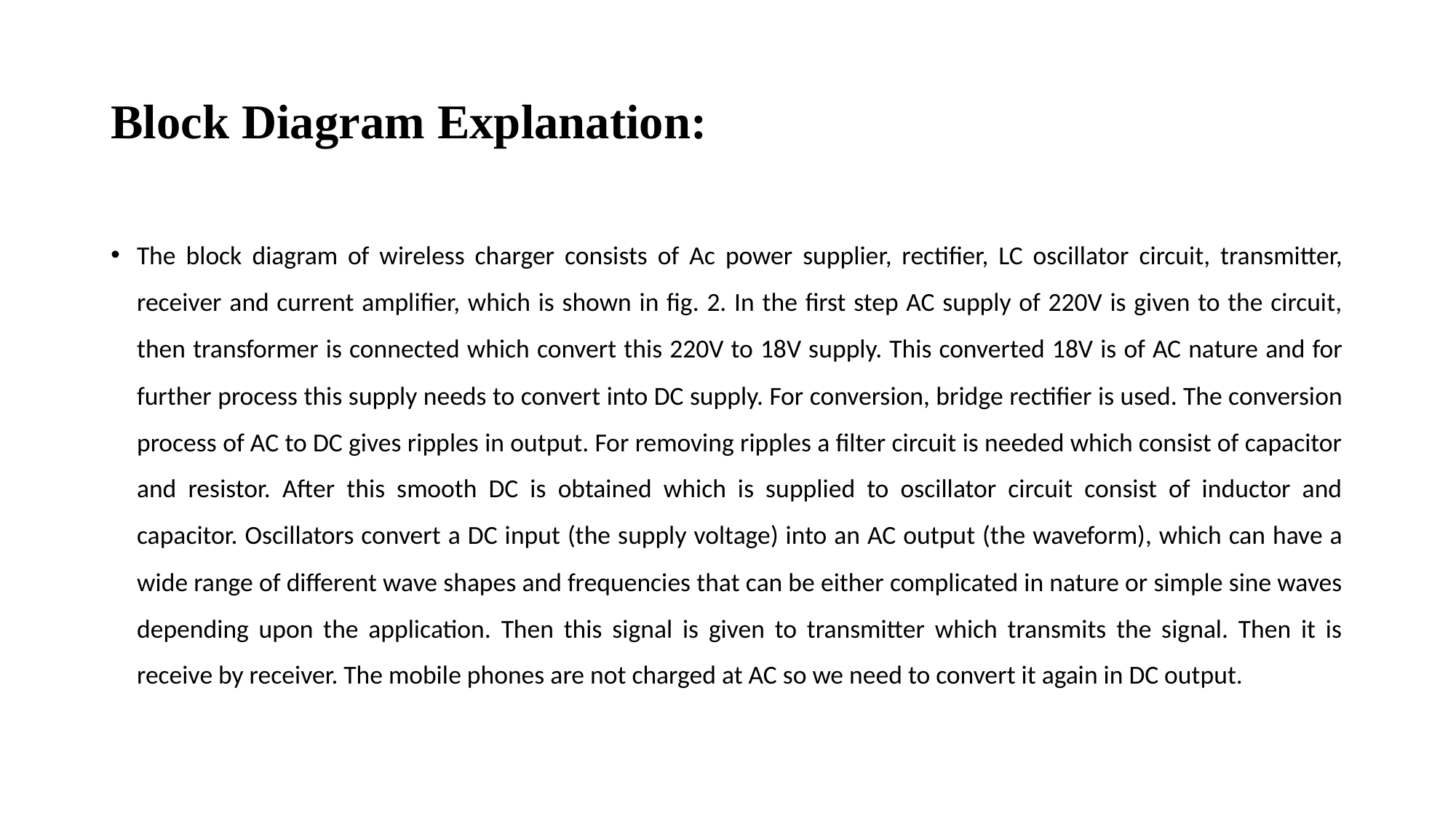

# Block Diagram Explanation:
The block diagram of wireless charger consists of Ac power supplier, rectifier, LC oscillator circuit, transmitter, receiver and current amplifier, which is shown in fig. 2. In the first step AC supply of 220V is given to the circuit, then transformer is connected which convert this 220V to 18V supply. This converted 18V is of AC nature and for further process this supply needs to convert into DC supply. For conversion, bridge rectifier is used. The conversion process of AC to DC gives ripples in output. For removing ripples a filter circuit is needed which consist of capacitor and resistor. After this smooth DC is obtained which is supplied to oscillator circuit consist of inductor and capacitor. Oscillators convert a DC input (the supply voltage) into an AC output (the waveform), which can have a wide range of different wave shapes and frequencies that can be either complicated in nature or simple sine waves depending upon the application. Then this signal is given to transmitter which transmits the signal. Then it is receive by receiver. The mobile phones are not charged at AC so we need to convert it again in DC output.